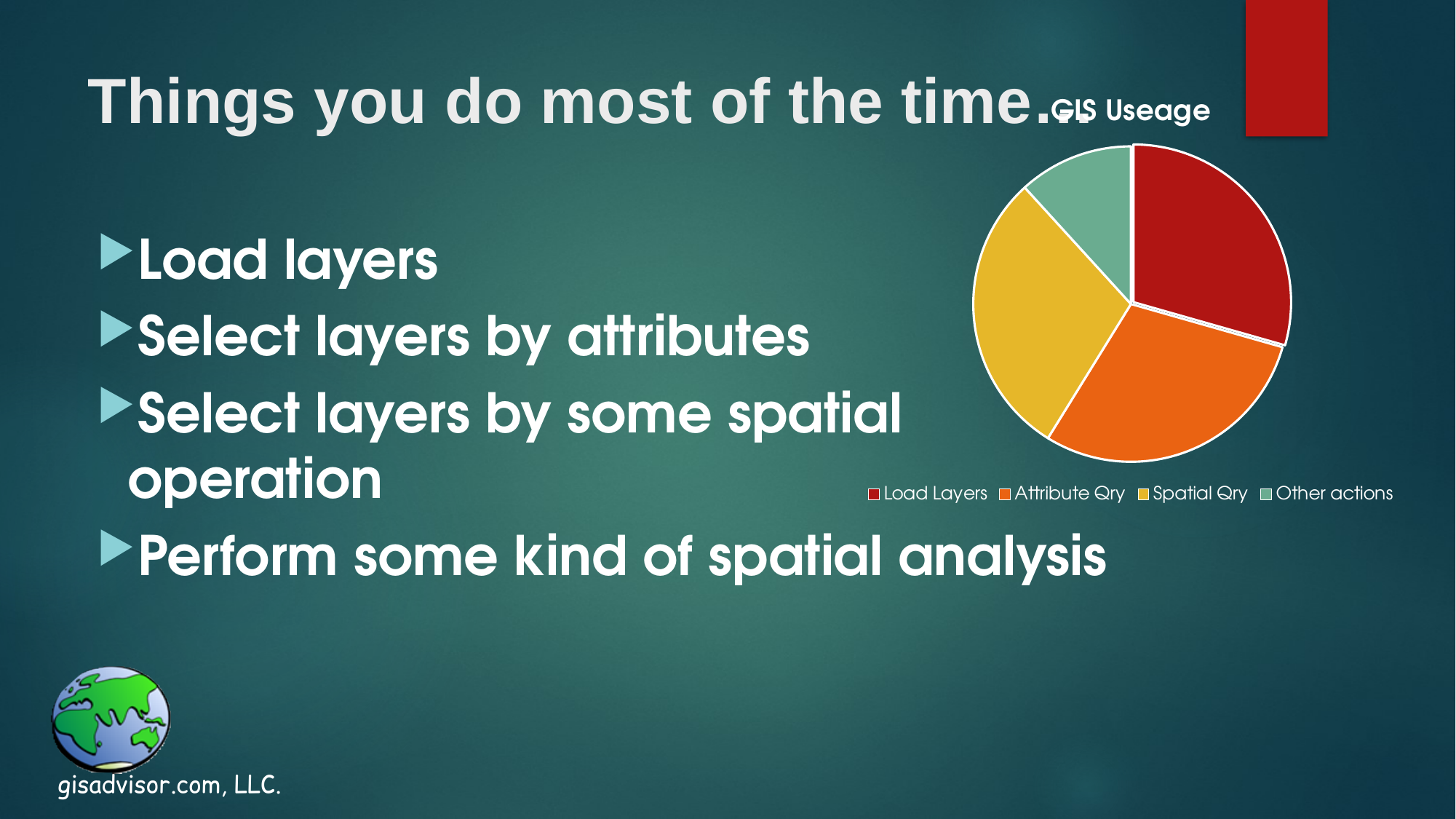

# Things you do most of the time…

### Chart: GIS Useage

| Category | Sales |
|---|---|
| Load Layers | 5.0 |
| Attribute Qry | 5.0 |
| Spatial Qry | 5.0 |
| Other actions | 2.0 |
Load layers
Select layers by attributes
Select layers by some spatial
operation
Perform some kind of spatial analysis